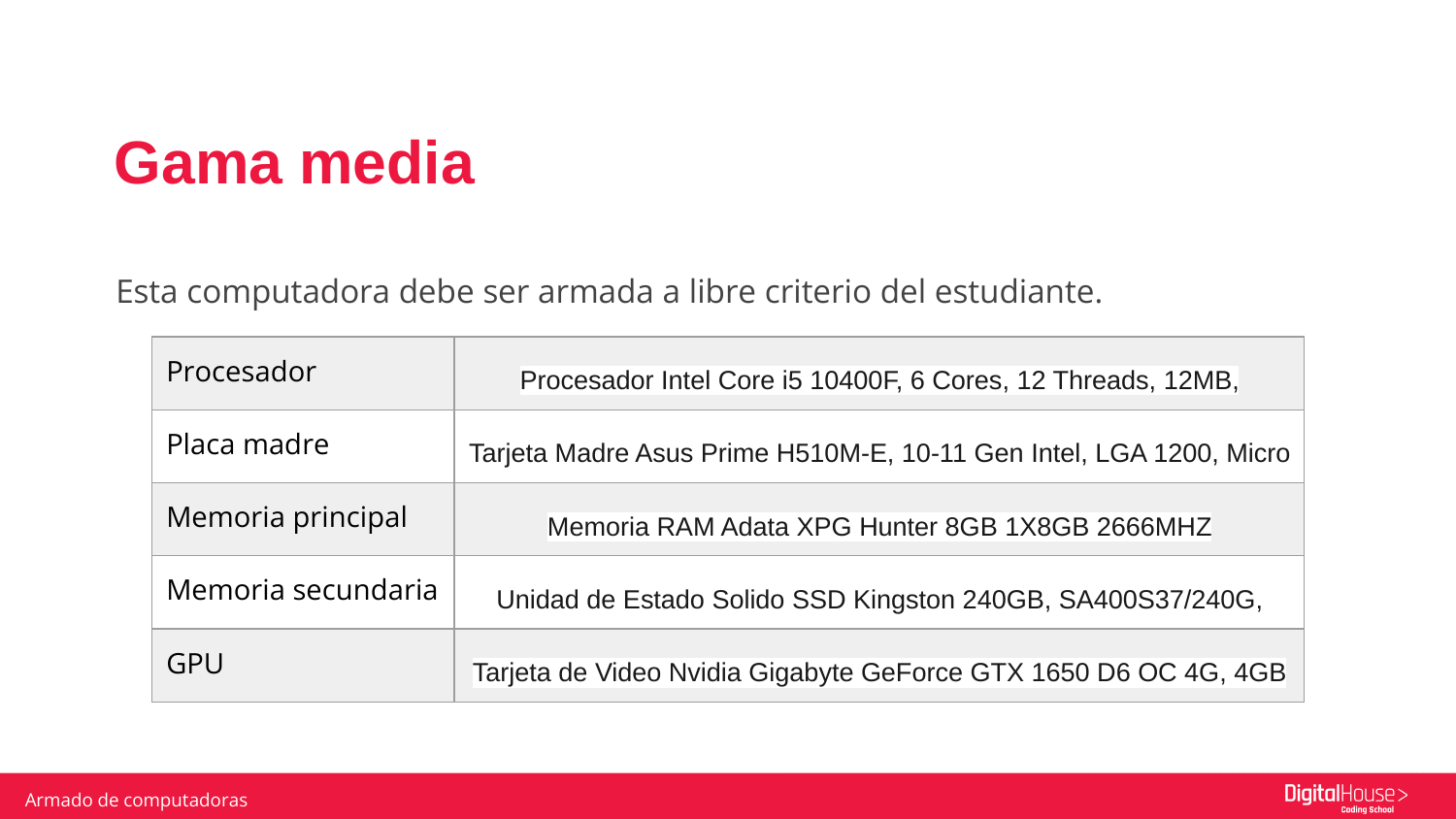

Gama media
Esta computadora debe ser armada a libre criterio del estudiante.

| Procesador | Procesador Intel Core i5 10400F, 6 Cores, 12 Threads, 12MB, |
| --- | --- |
| Placa madre | Tarjeta Madre Asus Prime H510M-E, 10-11 Gen Intel, LGA 1200, Micro |
| Memoria principal | Memoria RAM Adata XPG Hunter 8GB 1X8GB 2666MHZ |
| Memoria secundaria | Unidad de Estado Solido SSD Kingston 240GB, SA400S37/240G, |
| GPU | Tarjeta de Video Nvidia Gigabyte GeForce GTX 1650 D6 OC 4G, 4GB |